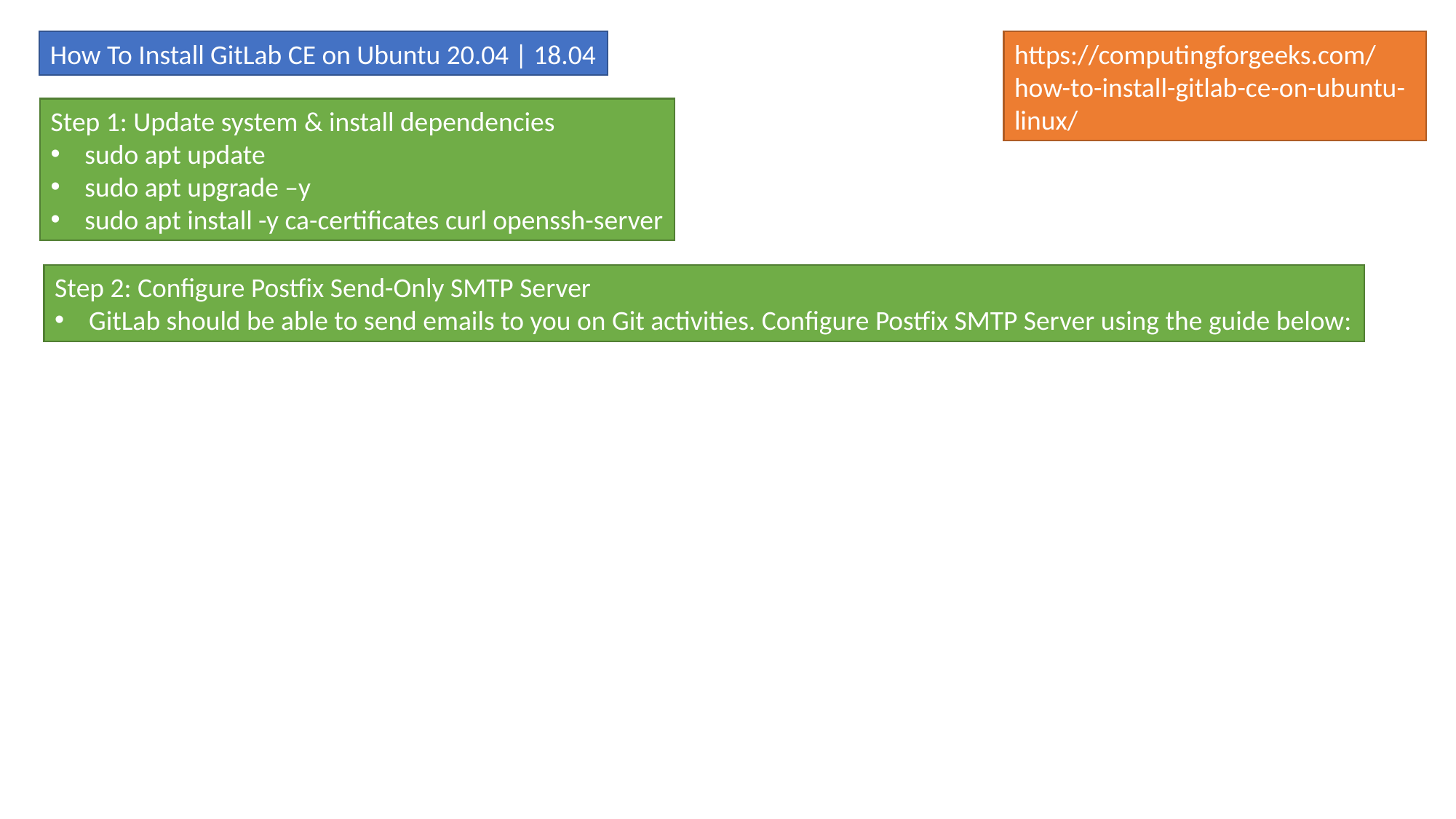

How To Install GitLab CE on Ubuntu 20.04 | 18.04
https://computingforgeeks.com/how-to-install-gitlab-ce-on-ubuntu-linux/
Step 1: Update system & install dependencies
sudo apt update
sudo apt upgrade –y
sudo apt install -y ca-certificates curl openssh-server
Step 2: Configure Postfix Send-Only SMTP Server
GitLab should be able to send emails to you on Git activities. Configure Postfix SMTP Server using the guide below: